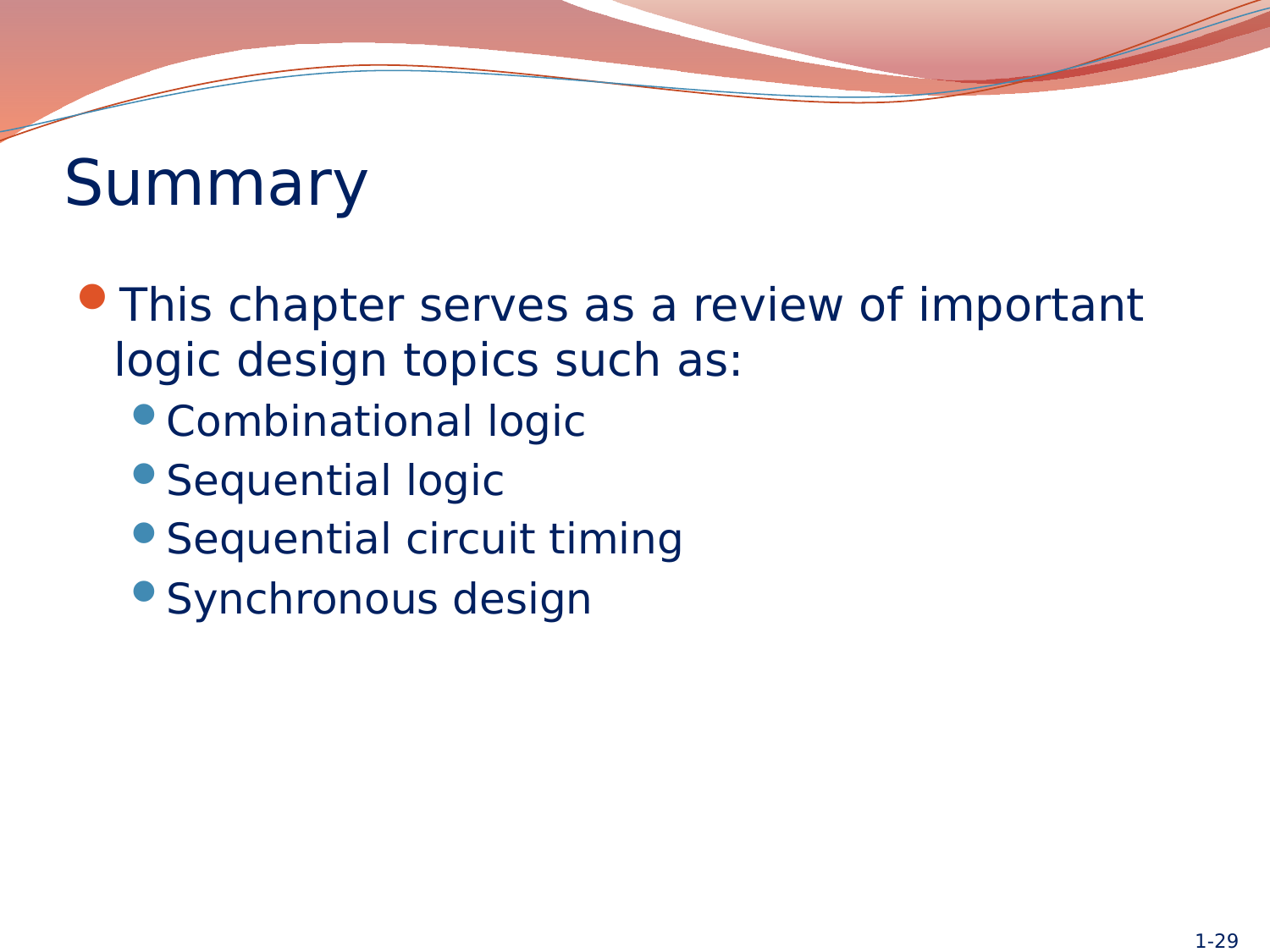

# Summary
This chapter serves as a review of important logic design topics such as:
Combinational logic
Sequential logic
Sequential circuit timing
Synchronous design

1-29